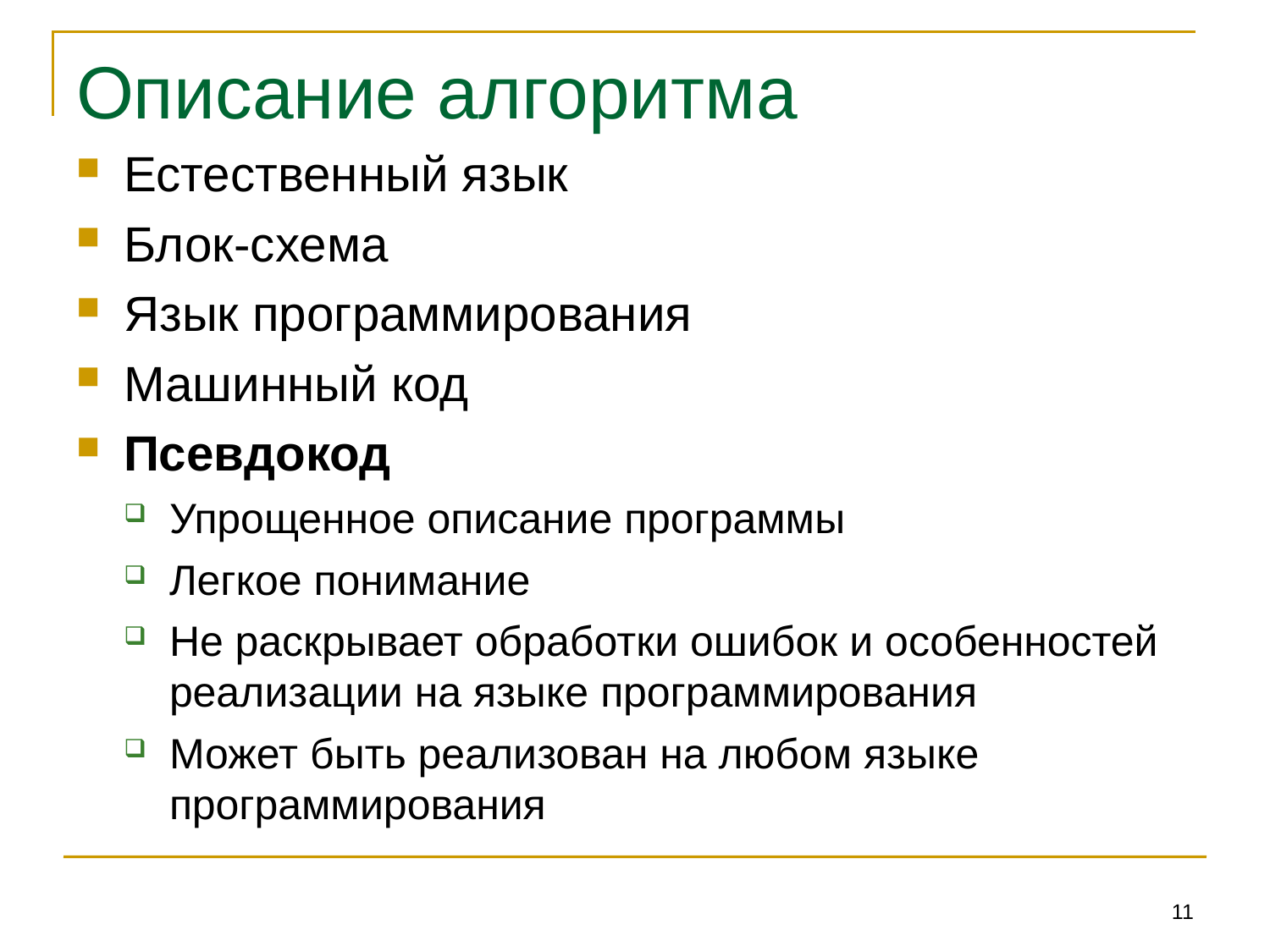

# Описание алгоритма
Естественный язык
Блок-схема
Язык программирования
Машинный код
Псевдокод
Упрощенное описание программы
Легкое понимание
Не раскрывает обработки ошибок и особенностей реализации на языке программирования
Может быть реализован на любом языке программирования

11